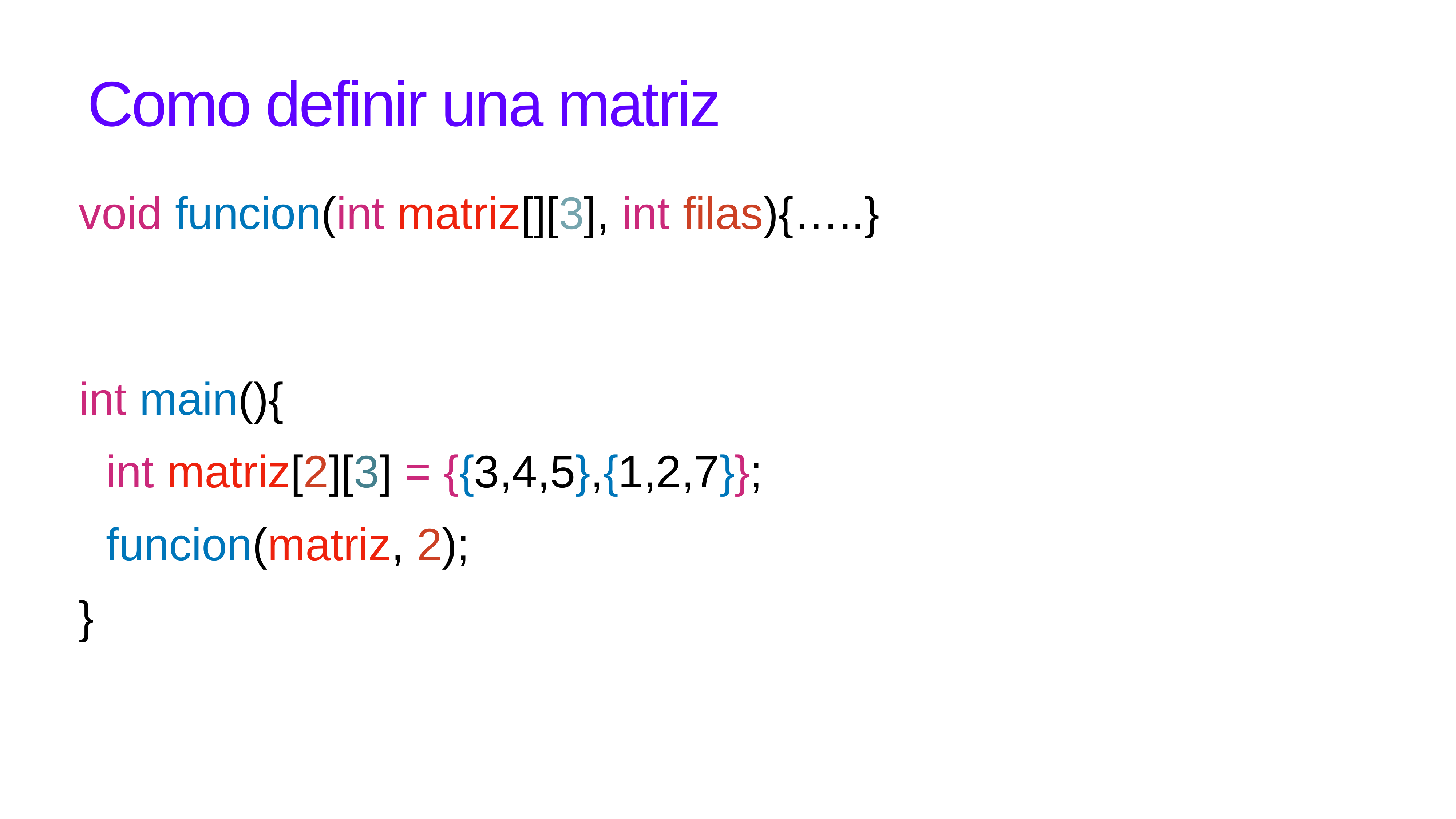

# Como definir una matriz
void funcion(int matriz[][3], int filas){…..}

int main(){
int matriz[2][3] = {{3,4,5},{1,2,7}};
funcion(matriz, 2);
}